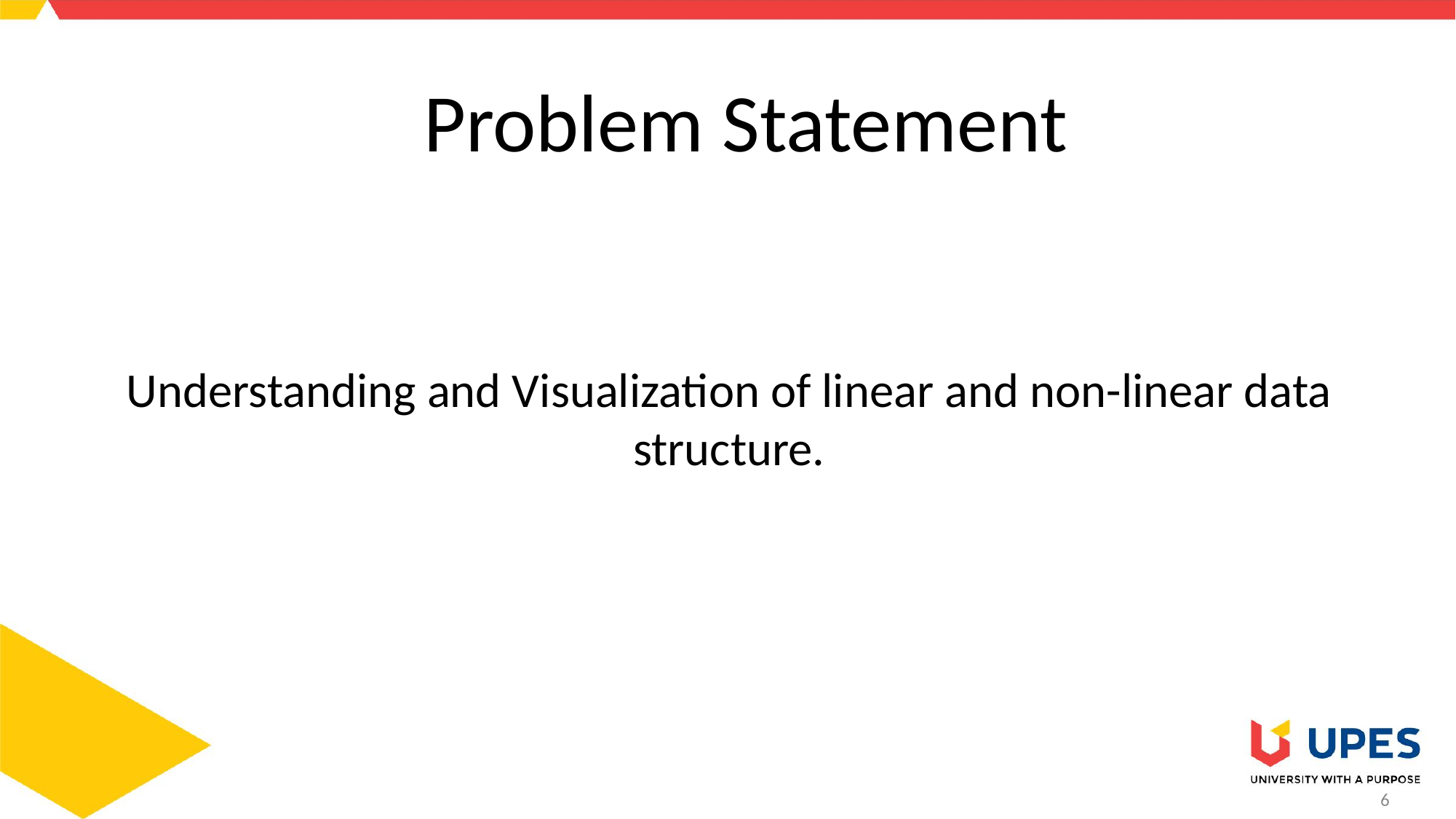

# Problem Statement
Understanding and Visualization of linear and non-linear data structure.